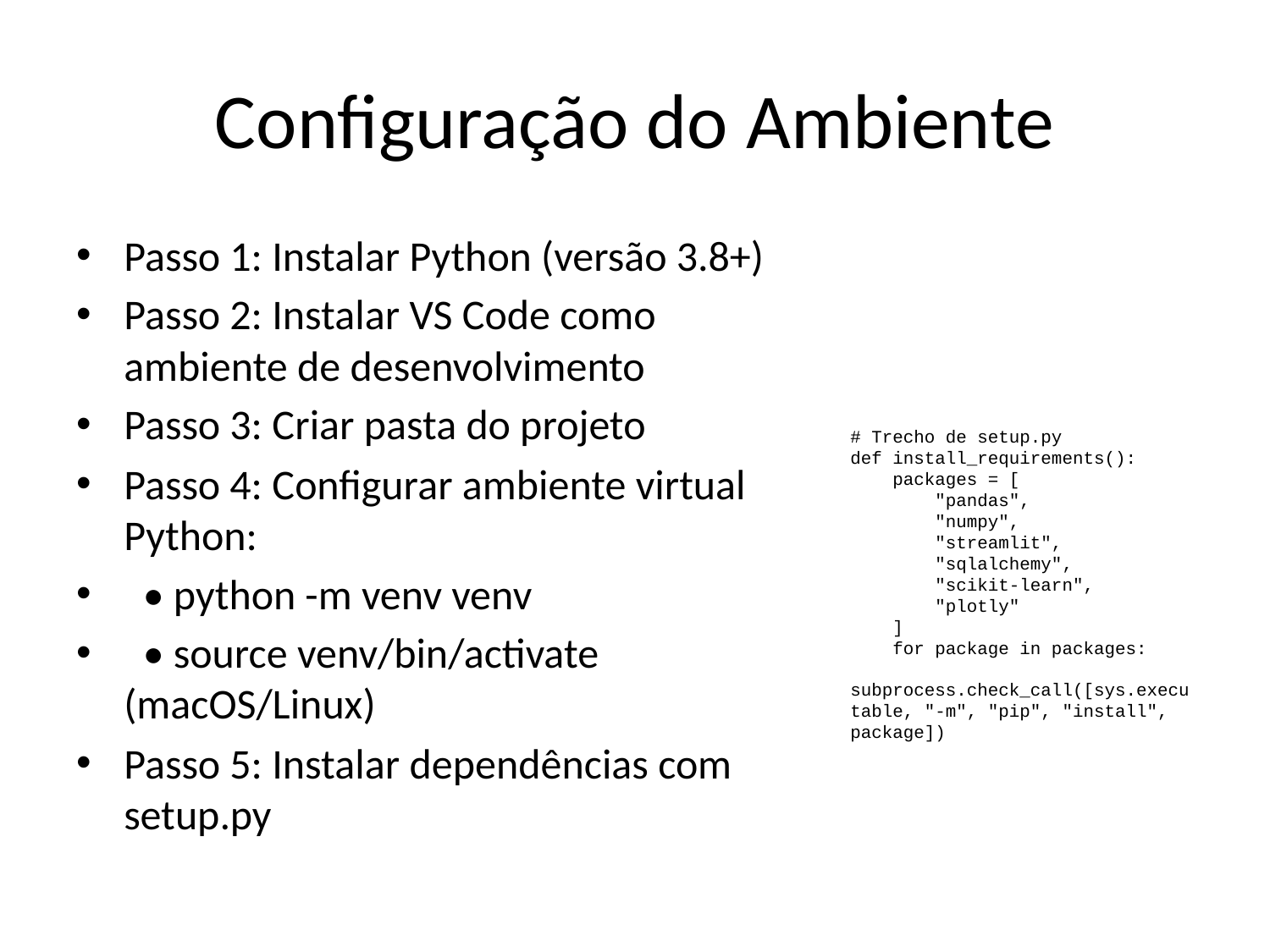

# Configuração do Ambiente
Passo 1: Instalar Python (versão 3.8+)
Passo 2: Instalar VS Code como ambiente de desenvolvimento
Passo 3: Criar pasta do projeto
Passo 4: Configurar ambiente virtual Python:
  • python -m venv venv
  • source venv/bin/activate (macOS/Linux)
Passo 5: Instalar dependências com setup.py

# Trecho de setup.py def install_requirements(): packages = [ "pandas", "numpy", "streamlit", "sqlalchemy", "scikit-learn", "plotly" ] for package in packages: subprocess.check_call([sys.executable, "-m", "pip", "install", package])